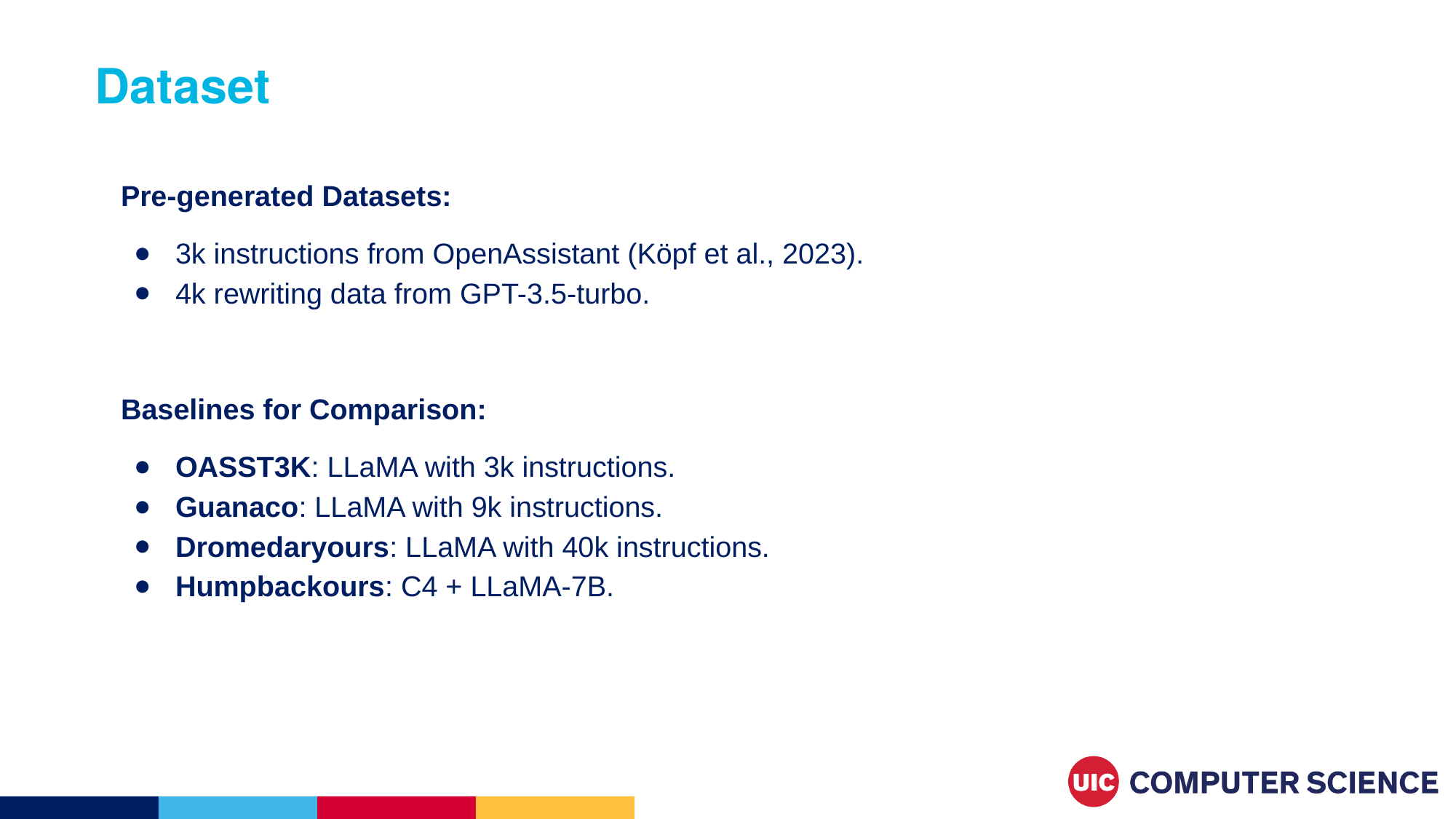

Dataset
Pre-generated Datasets:
3k instructions from OpenAssistant (Köpf et al., 2023).
4k rewriting data from GPT-3.5-turbo.

Baselines for Comparison:
OASST3K: LLaMA with 3k instructions.
Guanaco: LLaMA with 9k instructions.
Dromedaryours: LLaMA with 40k instructions.
Humpbackours: C4 + LLaMA-7B.